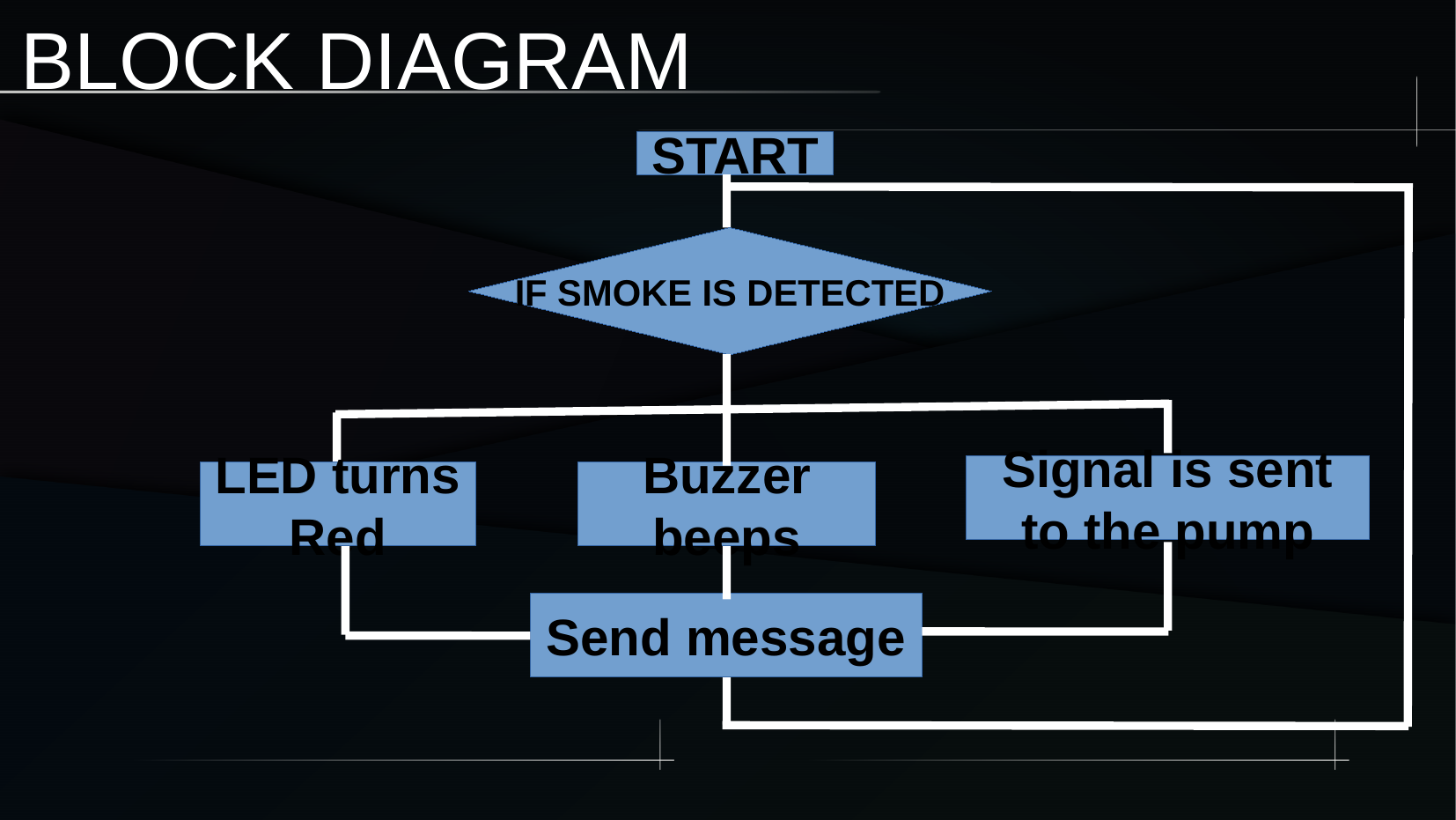

BLOCK DIAGRAM
START

IF SMOKE IS DETECTED

Signal is sent to the pump
LED turns Red
Buzzer beeps

Send message